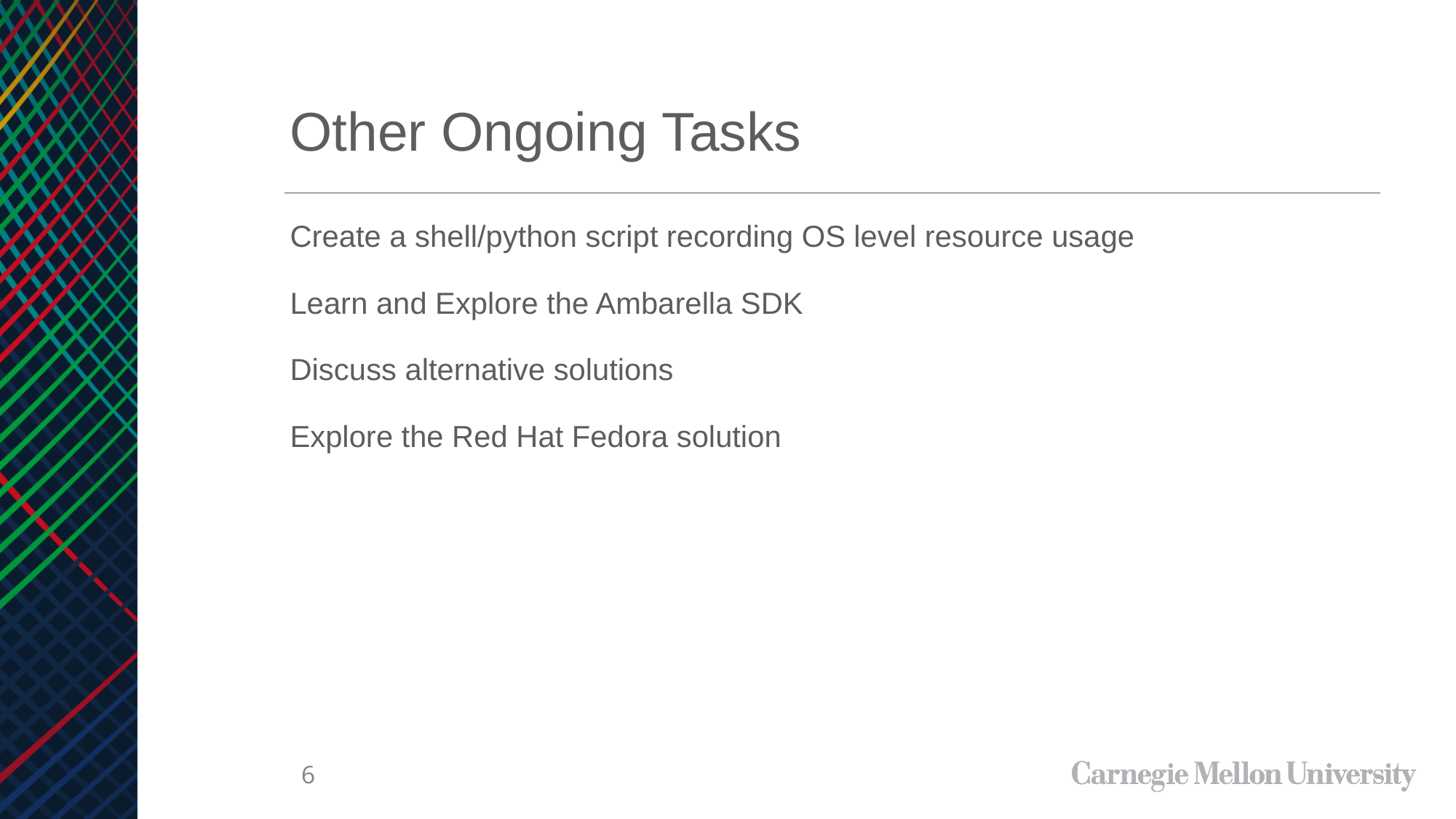

Other Ongoing Tasks
Create a shell/python script recording OS level resource usage
Learn and Explore the Ambarella SDK
Discuss alternative solutions
Explore the Red Hat Fedora solution
6